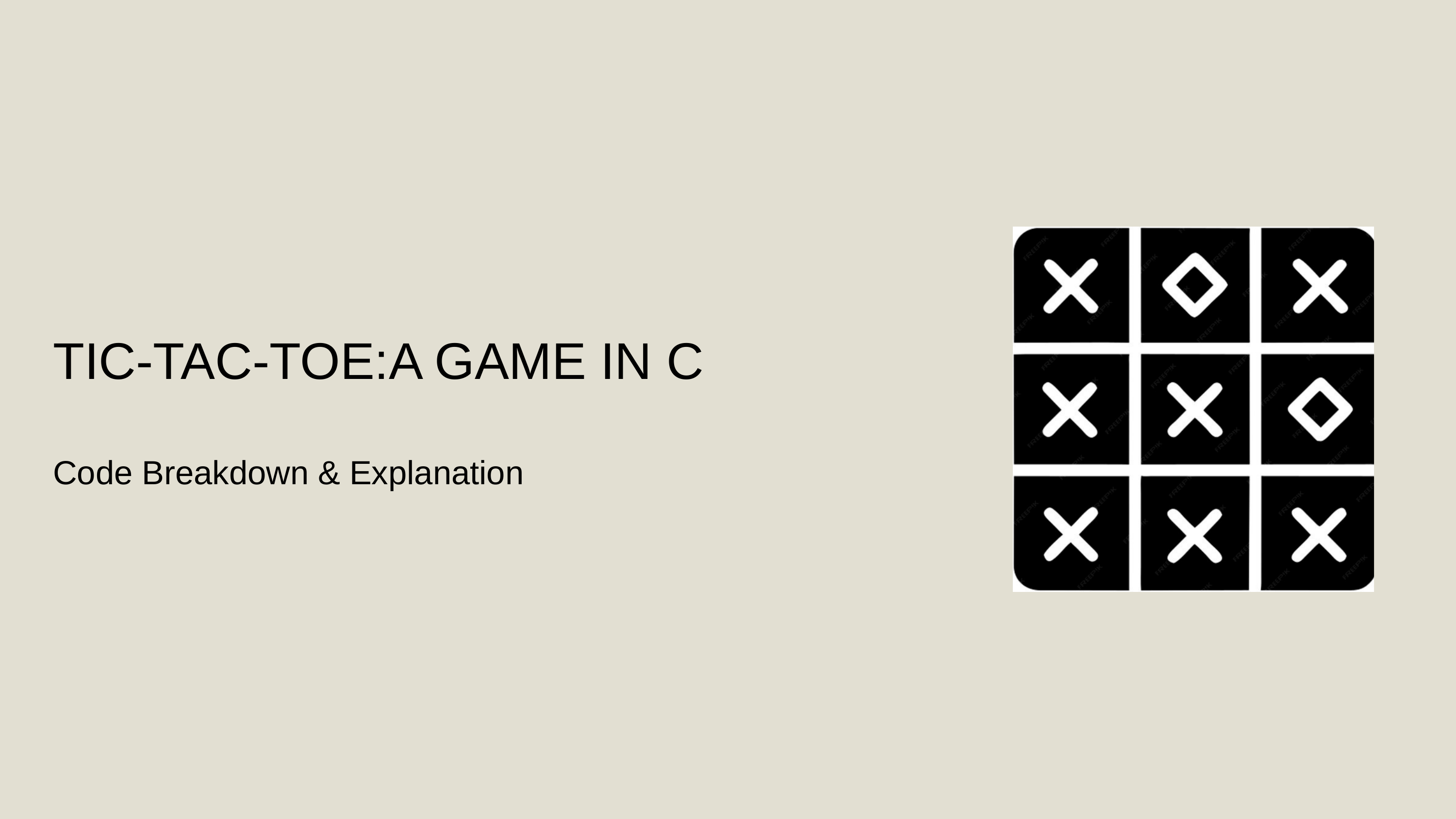

TIC-TAC-TOE:A GAME IN C

Code Breakdown & Explanation